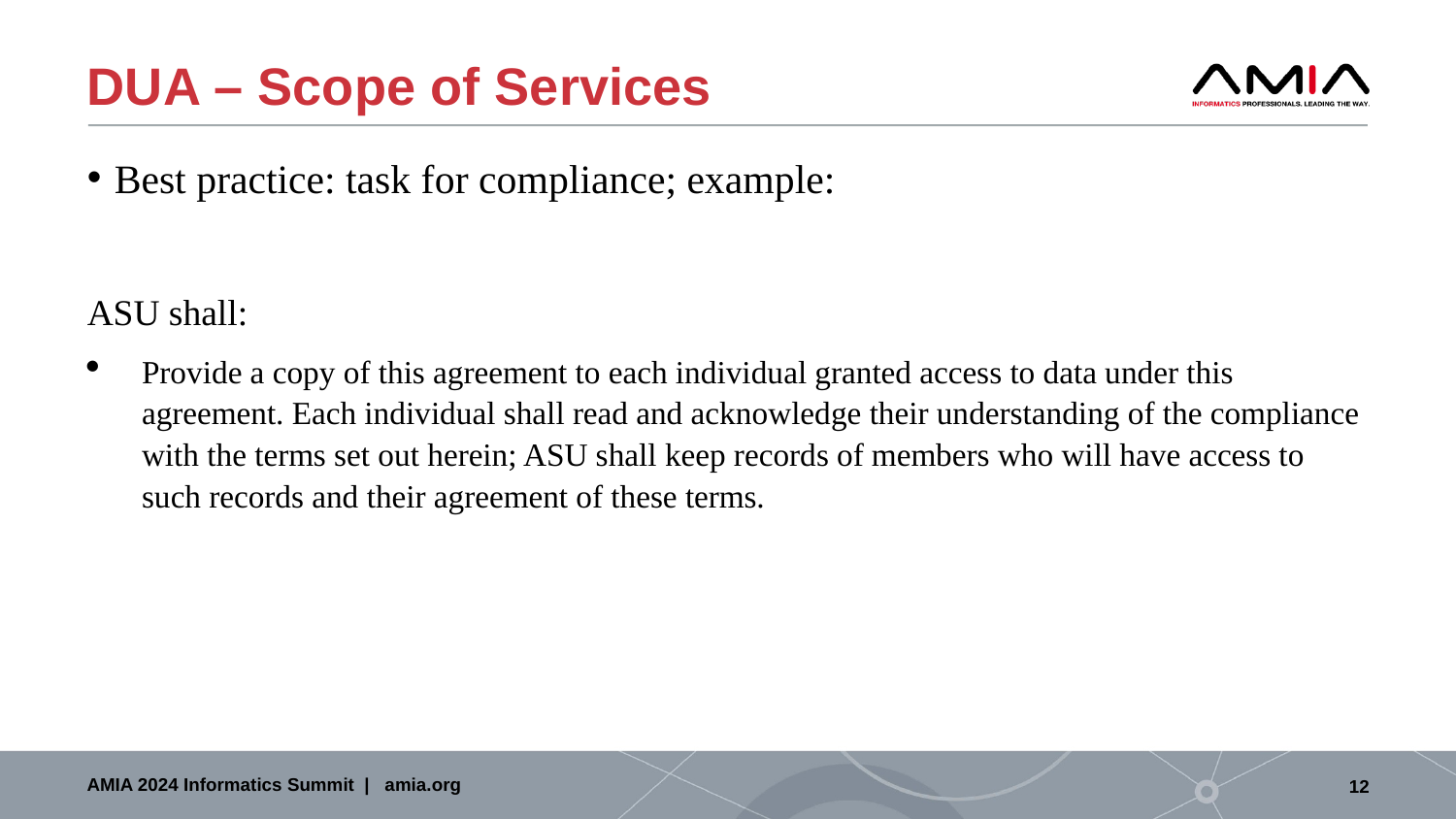

# DUA – Scope of Services
Best practice: task for compliance; example:

ASU shall:
Provide a copy of this agreement to each individual granted access to data under this agreement. Each individual shall read and acknowledge their understanding of the compliance with the terms set out herein; ASU shall keep records of members who will have access to such records and their agreement of these terms.

AMIA 2024 Informatics Summit  |   amia.org
12